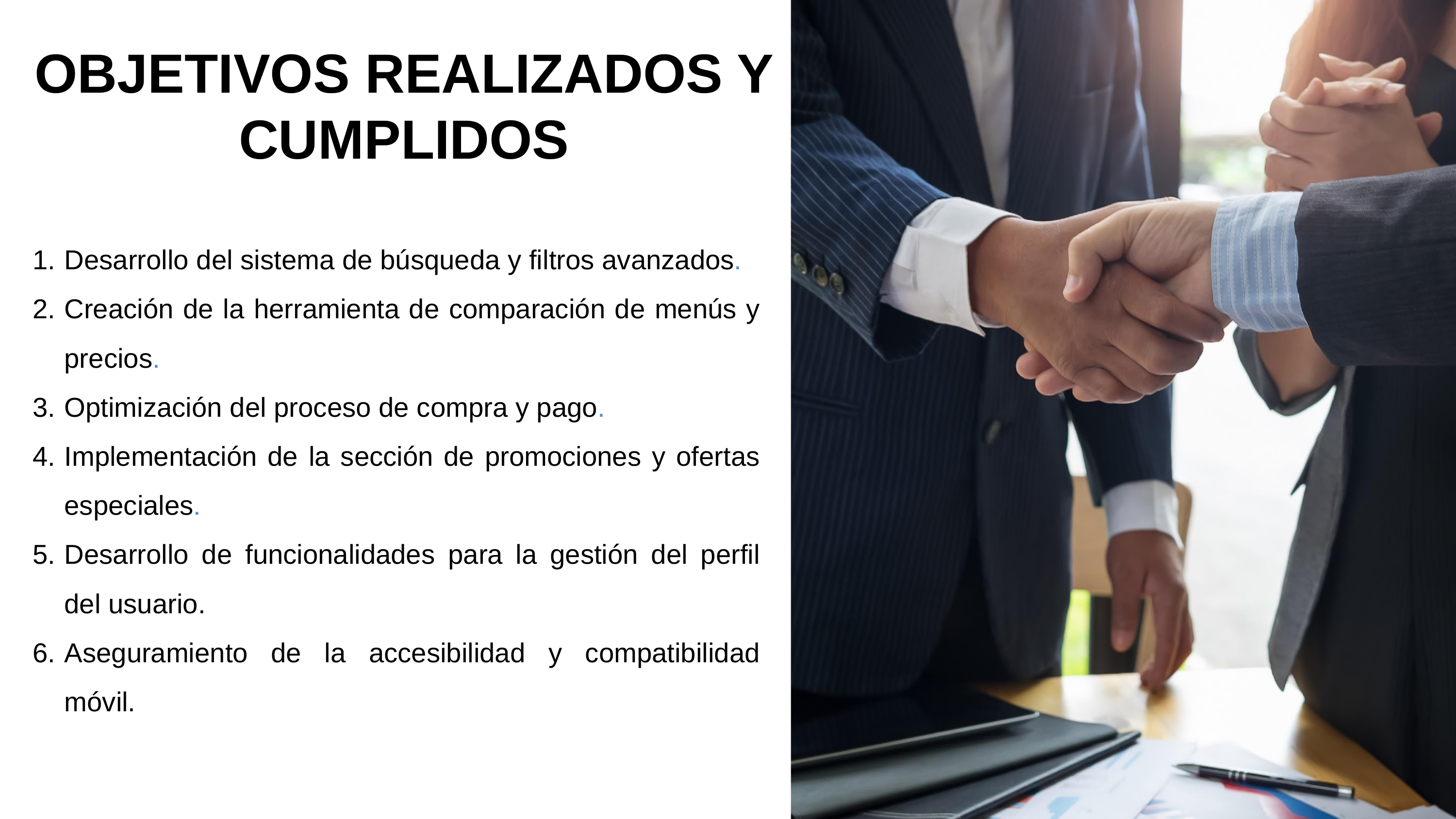

OBJETIVOS REALIZADOS Y CUMPLIDOS
Desarrollo del sistema de búsqueda y filtros avanzados.
Creación de la herramienta de comparación de menús y precios.
Optimización del proceso de compra y pago.
Implementación de la sección de promociones y ofertas especiales.
Desarrollo de funcionalidades para la gestión del perfil del usuario.
Aseguramiento de la accesibilidad y compatibilidad móvil.